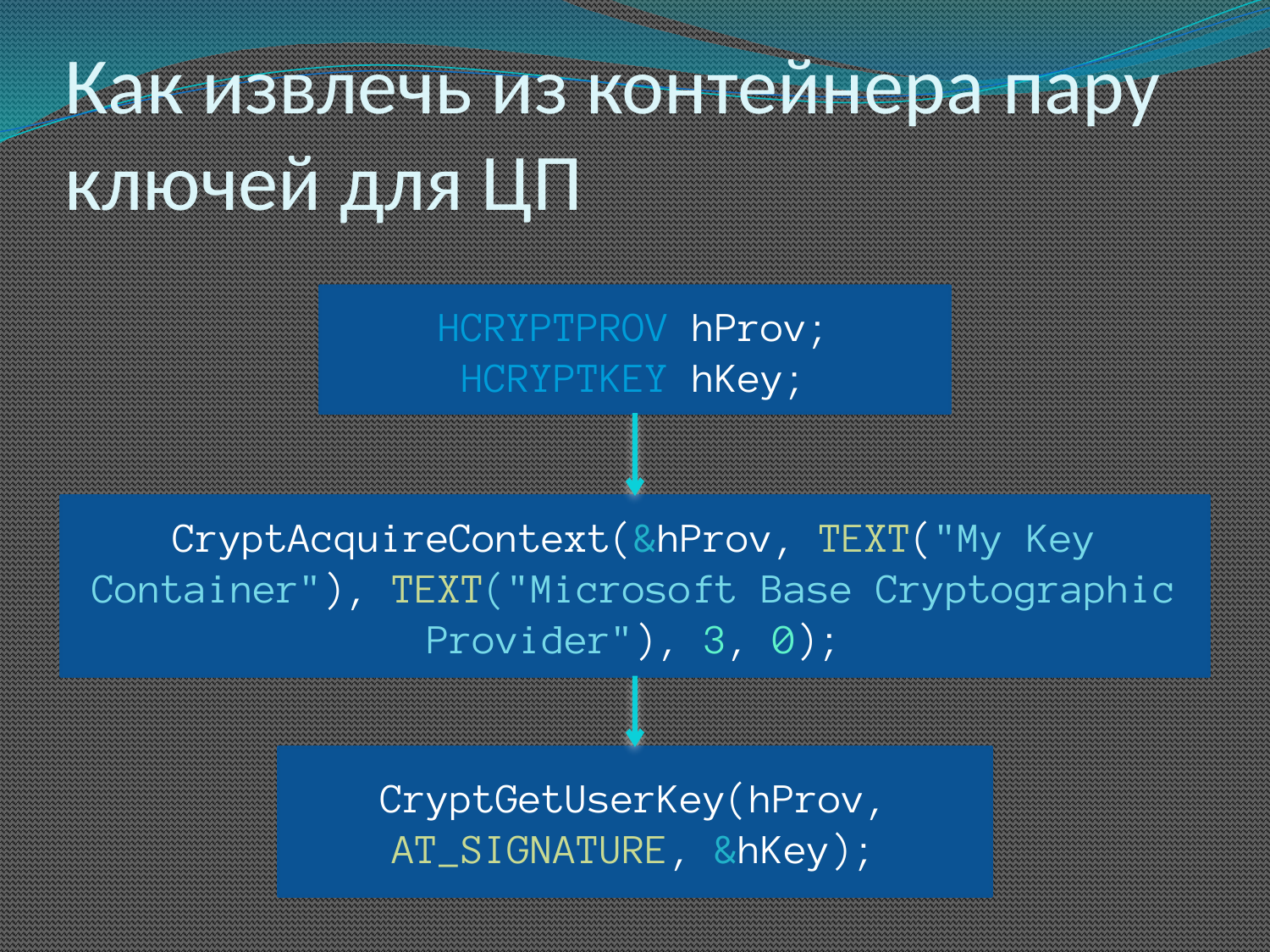

# Как извлечь из контейнера пару ключей для ЦП
HCRYPTPROV hProv;
HCRYPTKEY hKey;
CryptAcquireContext(&hProv, TEXT("My Key Container"), TEXT("Microsoft Base Cryptographic Provider"), 3, 0);
CryptGetUserKey(hProv, AT_SIGNATURE, &hKey);